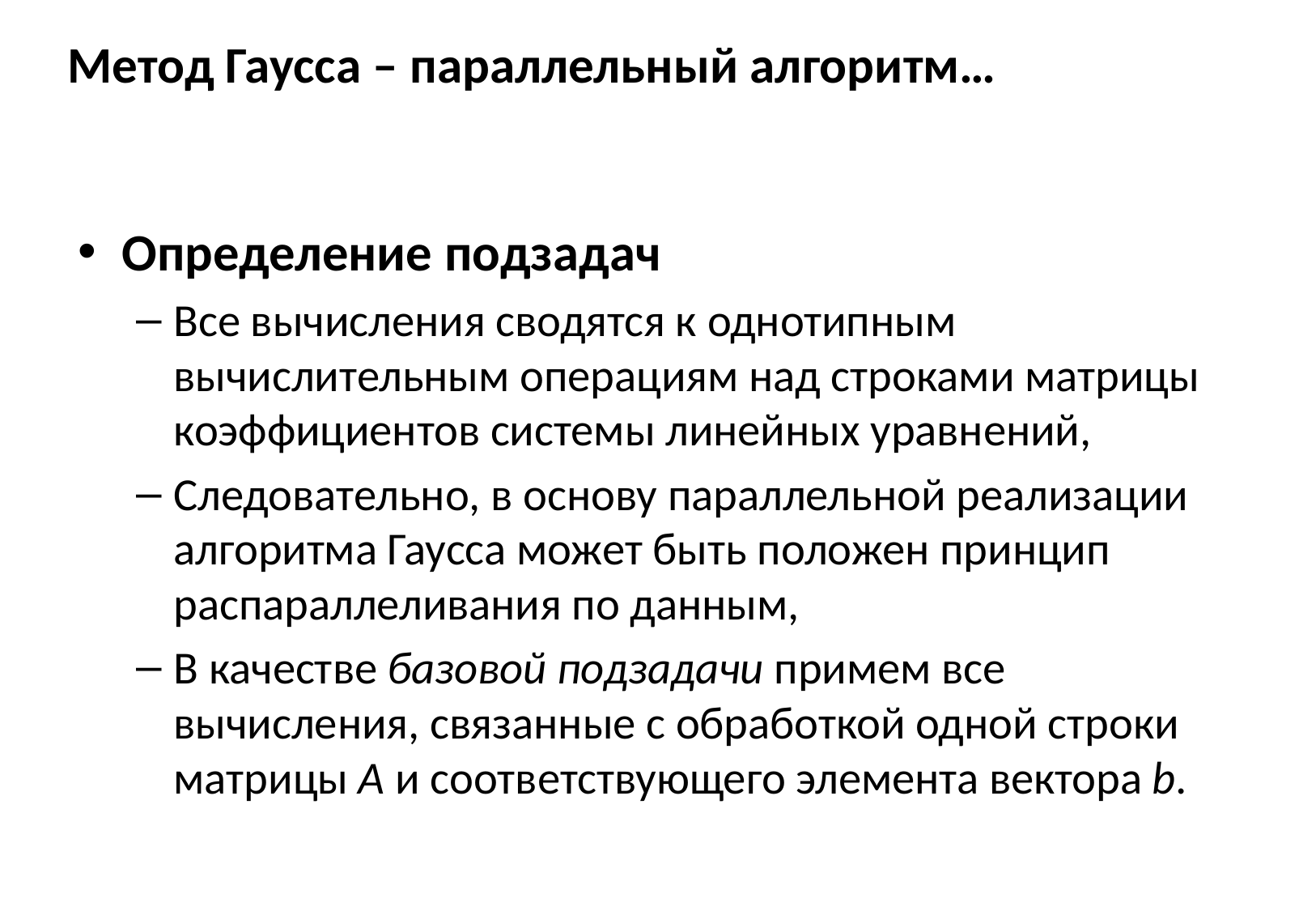

# Метод Гаусса – параллельный алгоритм…
Определение подзадач
Все вычисления сводятся к однотипным вычислительным операциям над строками матрицы коэффициентов системы линейных уравнений,
Следовательно, в основу параллельной реализации алгоритма Гаусса может быть положен принцип распараллеливания по данным,
В качестве базовой подзадачи примем все вычисления, связанные с обработкой одной строки матрицы A и соответствующего элемента вектора b.